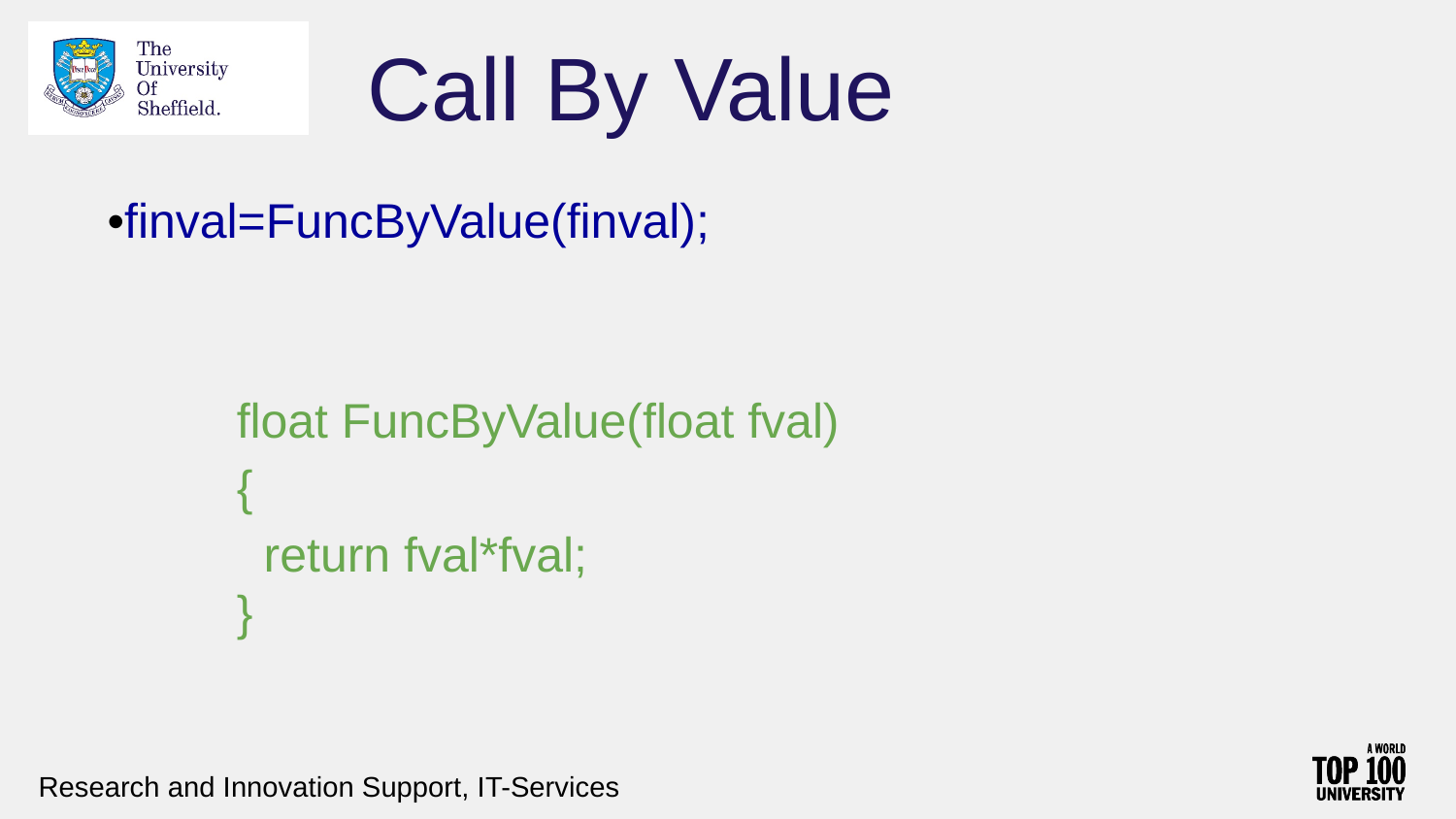

# Call By Value
•finval=FuncByValue(finval);

float FuncByValue(float fval)
{
  return fval*fval;
}